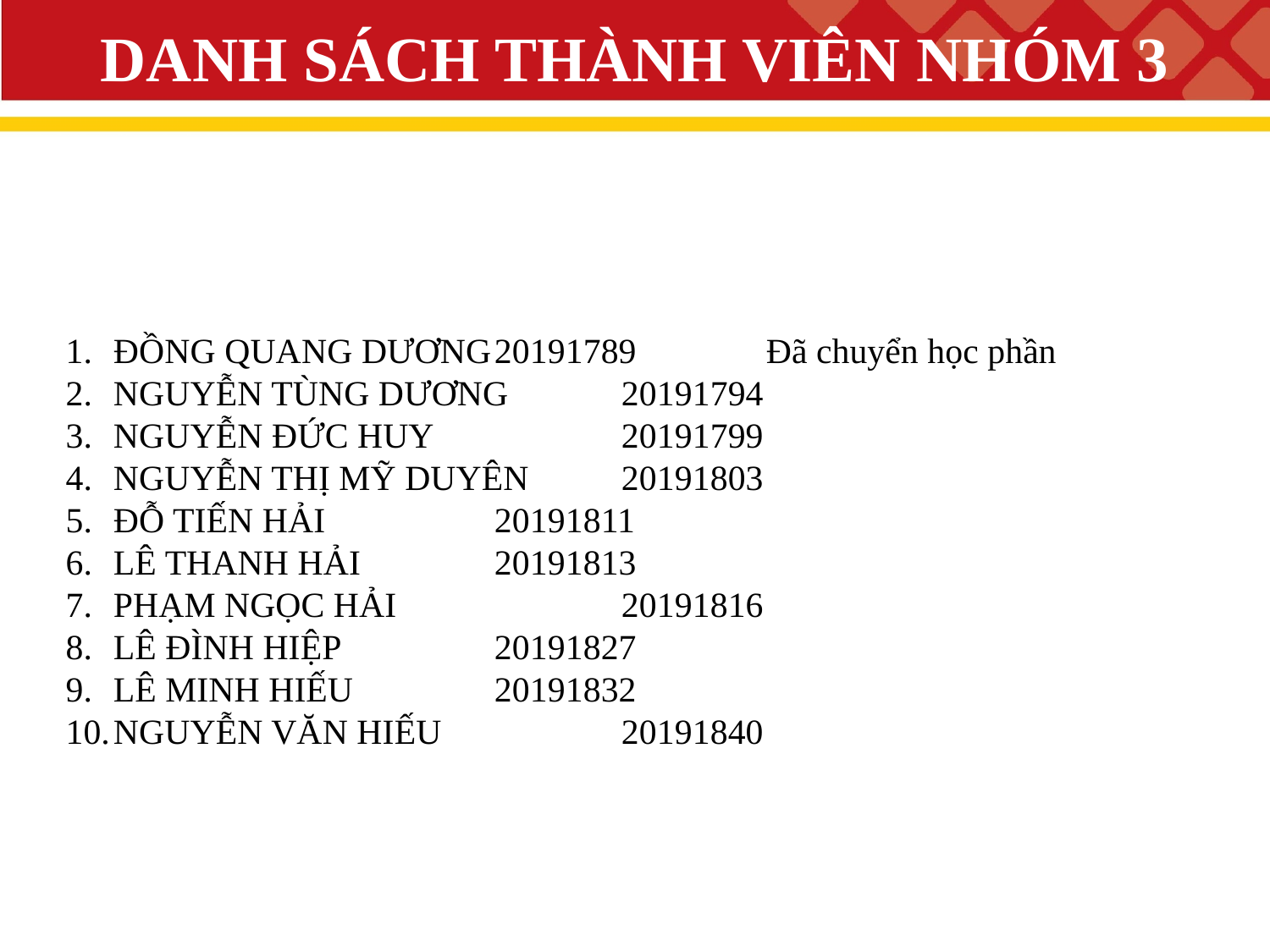

# DANH SÁCH THÀNH VIÊN NHÓM 3
ĐỒNG QUANG DƯƠNG	20191789	  Đã chuyển học phần
NGUYỄN TÙNG DƯƠNG	20191794
NGUYỄN ĐỨC HUY		20191799
NGUYỄN THỊ MỸ DUYÊN 	20191803
ĐỖ TIẾN HẢI		20191811
LÊ THANH HẢI		20191813
PHẠM NGỌC HẢI		20191816
LÊ ĐÌNH HIỆP		20191827
LÊ MINH HIẾU		20191832
NGUYỄN VĂN HIẾU		20191840